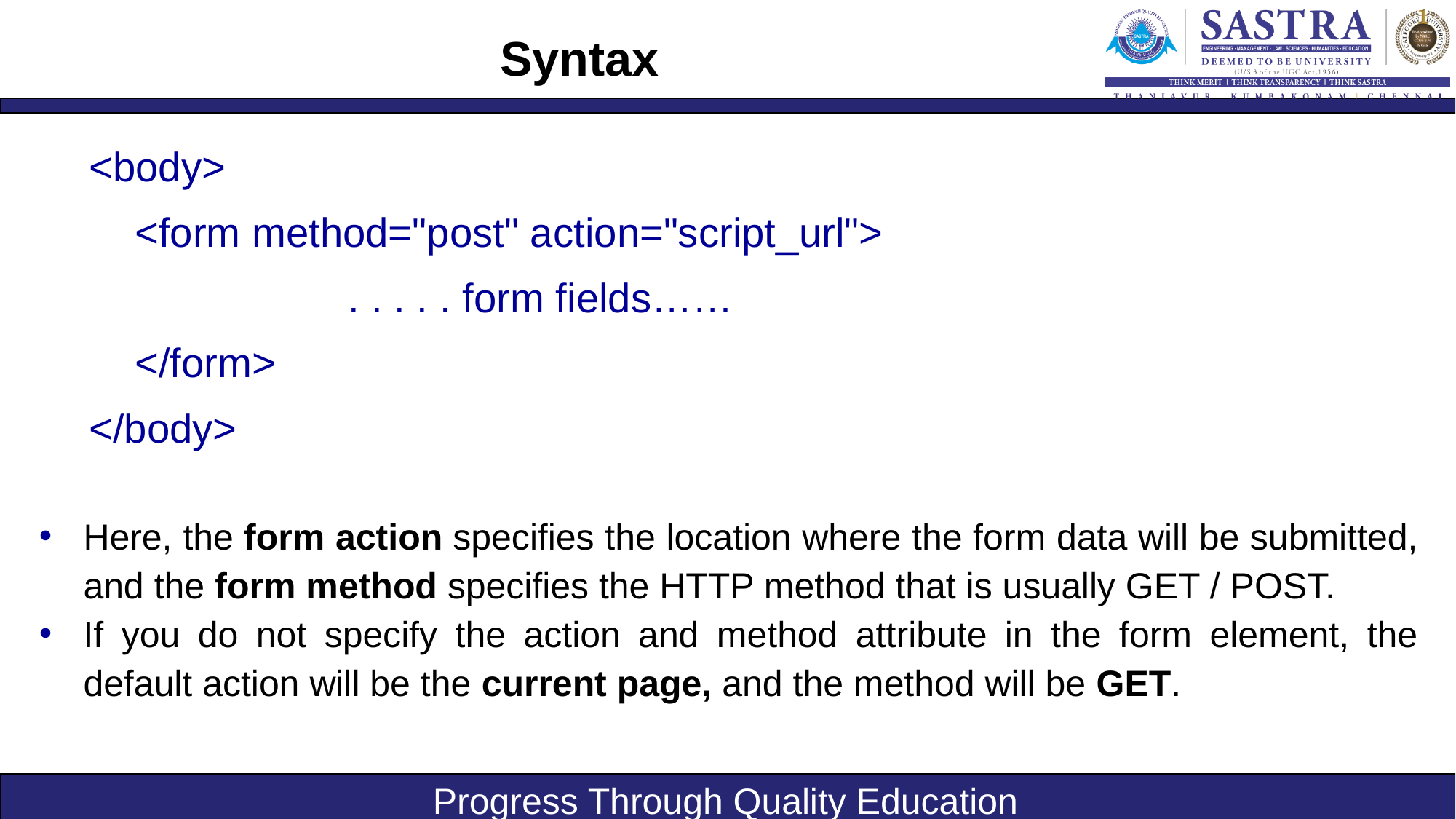

# Syntax
<body>
    <form method="post" action="script_url">
			. . . . . form fields……
    </form>
</body>

Here, the form action specifies the location where the form data will be submitted, and the form method specifies the HTTP method that is usually GET / POST.
If you do not specify the action and method attribute in the form element, the default action will be the current page, and the method will be GET.